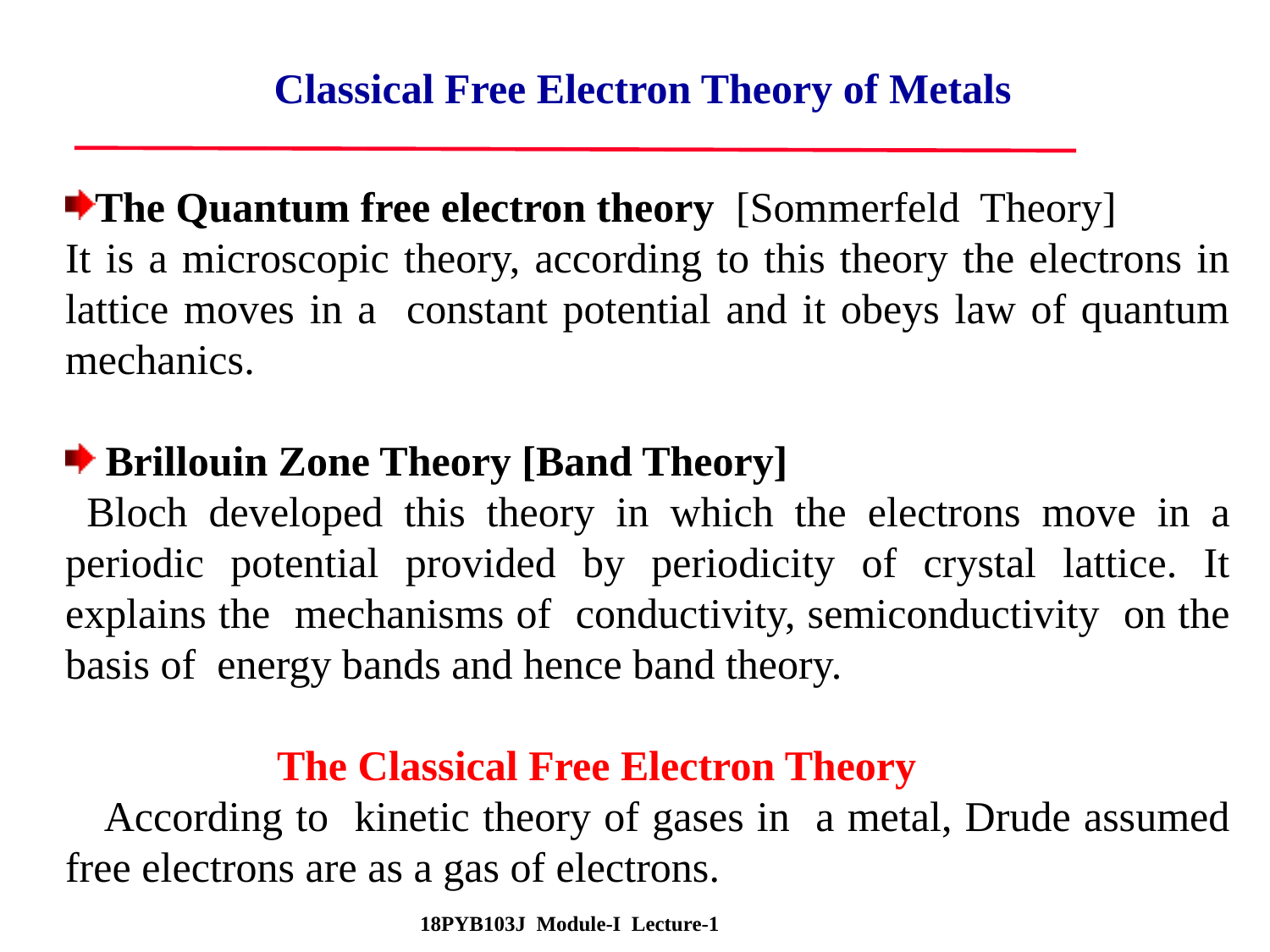

Classical Free Electron Theory of Metals

The Quantum free electron theory  [Sommerfeld  Theory]
It is a microscopic theory, according to this theory the electrons in lattice moves in a  constant potential and it obeys law of quantum mechanics.

 Brillouin Zone Theory [Band Theory]
 Bloch developed this theory in which the electrons move in a periodic potential provided by periodicity of crystal lattice. It explains the  mechanisms of  conductivity, semiconductivity  on the basis of  energy bands and hence band theory.

                    The Classical Free Electron Theory
   According to  kinetic theory of gases in  a metal, Drude assumed free electrons are as a gas of electrons.
18PYB103J  Module-I  Lecture-1